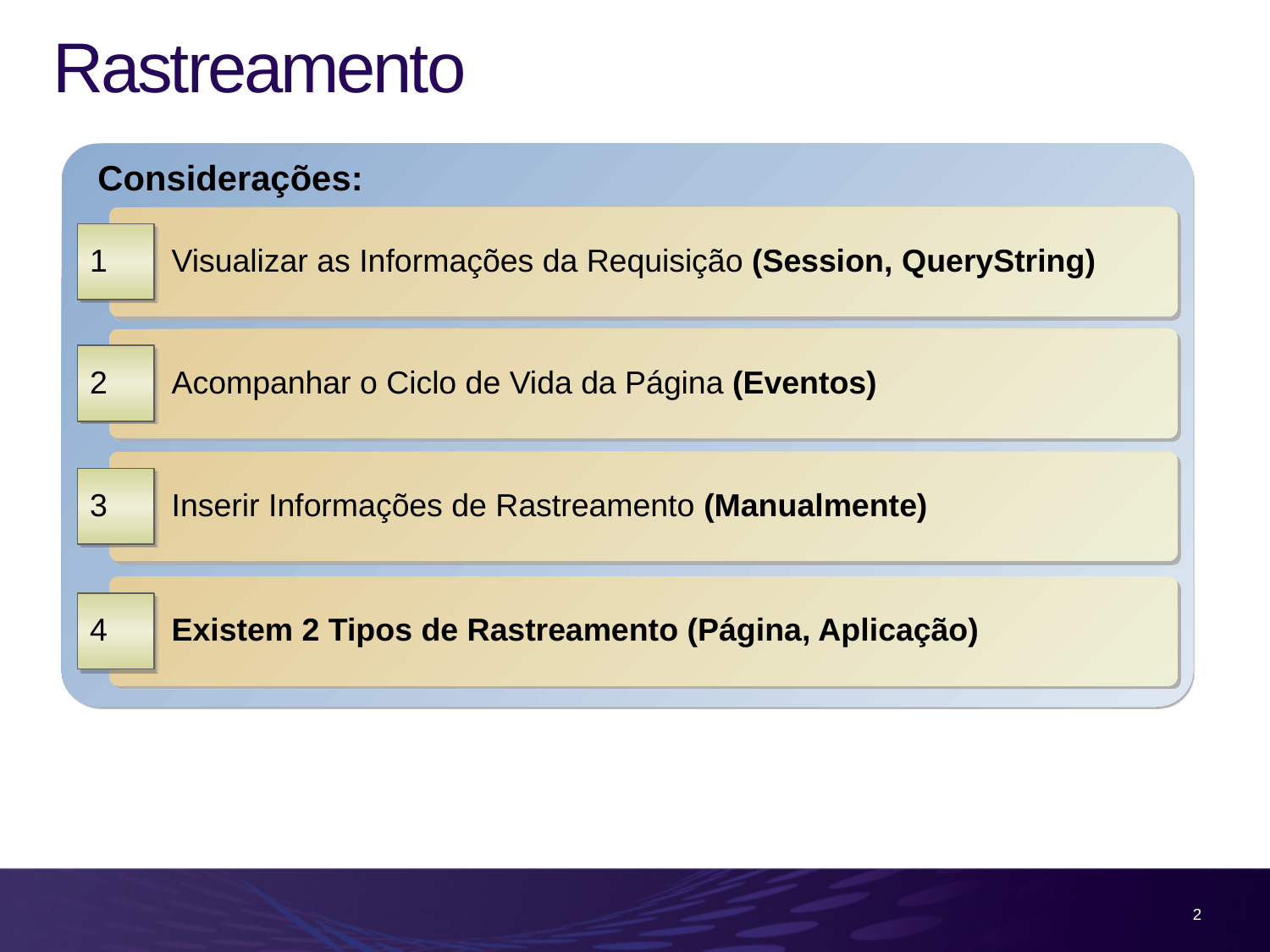

# Rastreamento
Considerações:

 Visualizar as Informações da Requisição (Session, QueryString)
1
 Acompanhar o Ciclo de Vida da Página (Eventos)
2
 Inserir Informações de Rastreamento (Manualmente)
3
 Existem 2 Tipos de Rastreamento (Página, Aplicação)
4
2